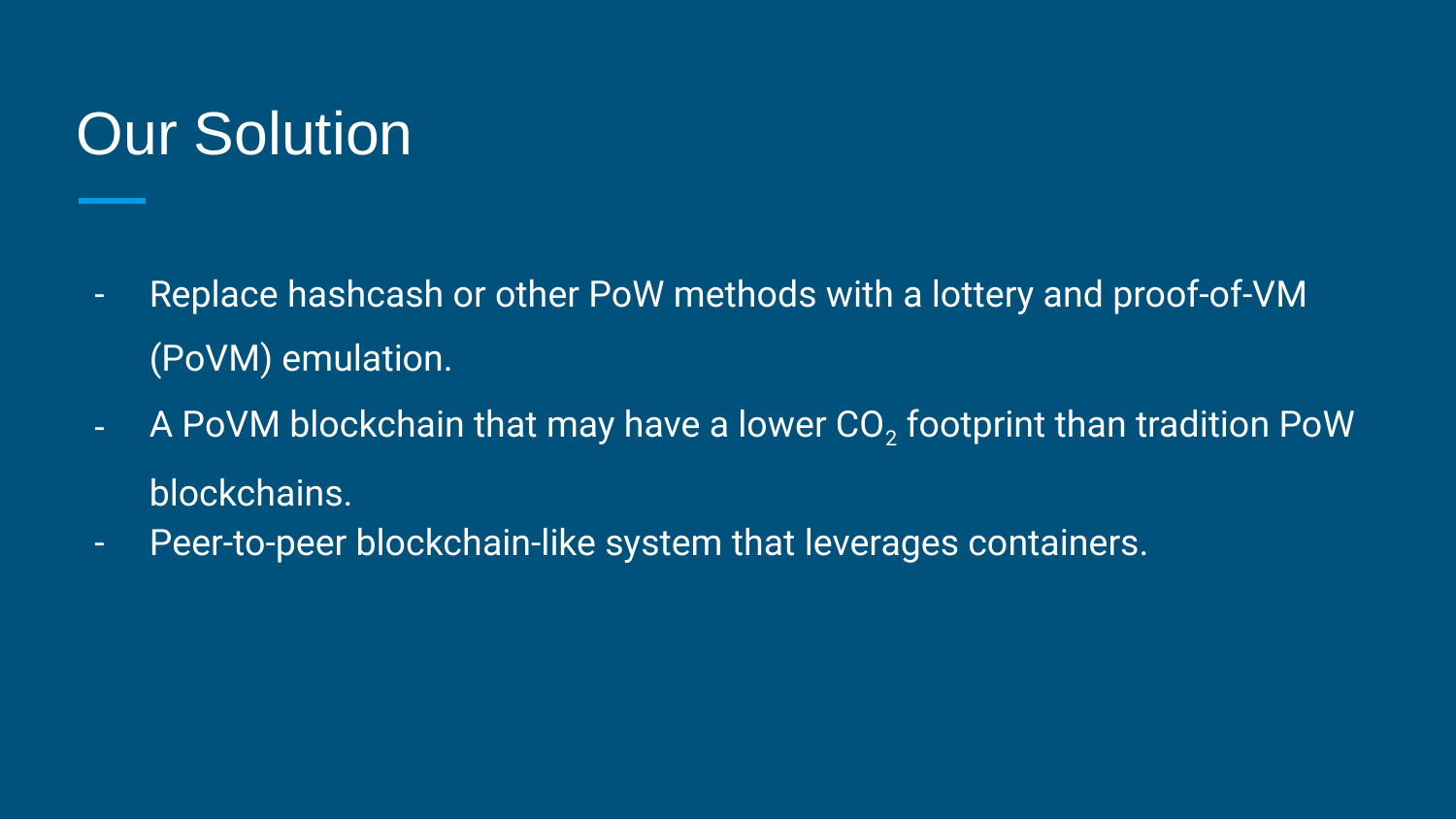

# Our Solution
Replace hashcash or other PoW methods with a lottery and proof-of-VM (PoVM) emulation.
A PoVM blockchain that may have a lower CO2 footprint than tradition PoW blockchains.
Peer-to-peer blockchain-like system that leverages containers.